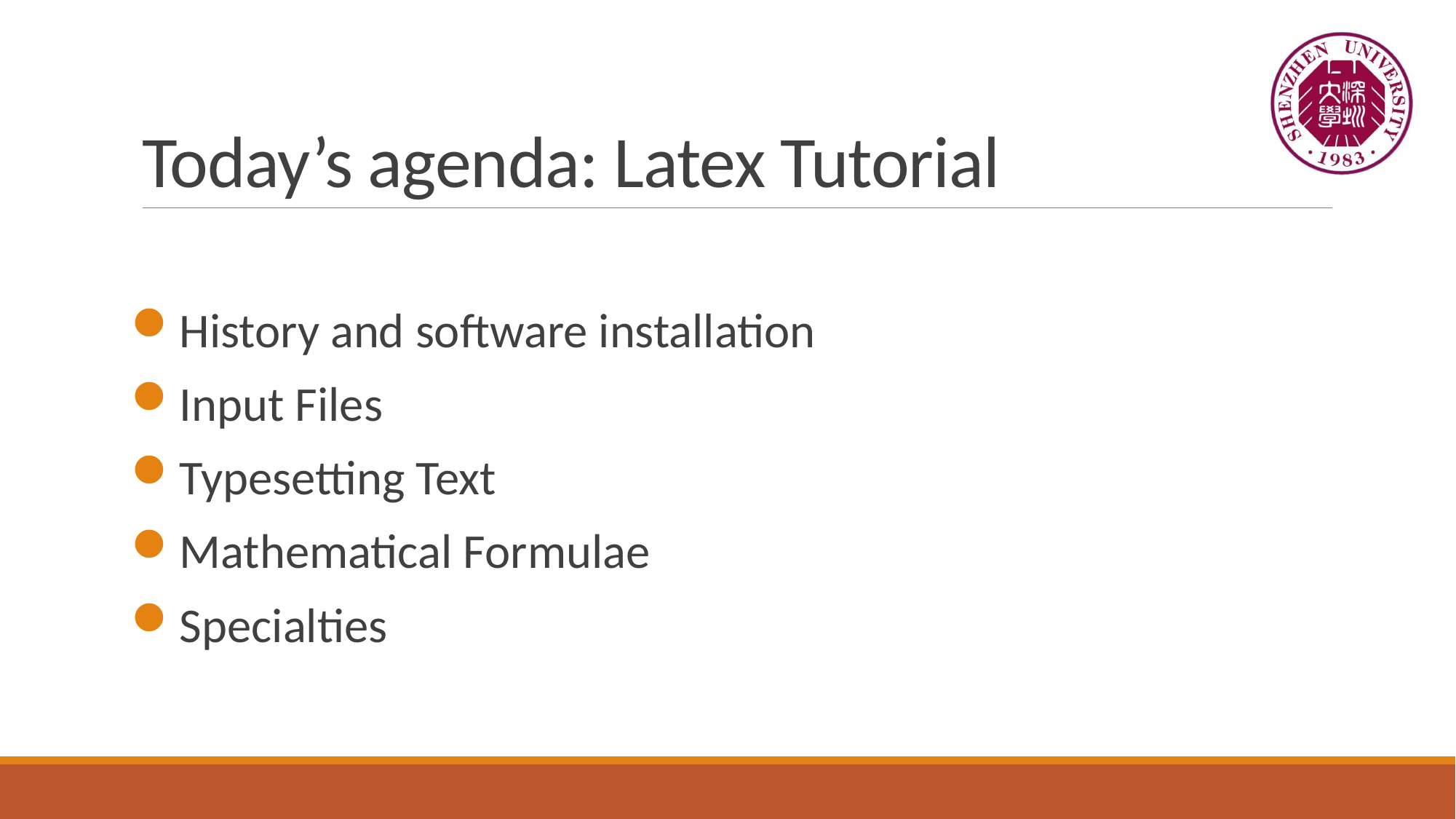

# Today’s agenda: Latex Tutorial

History and software installation
Input Files
Typesetting Text
Mathematical Formulae
Specialties